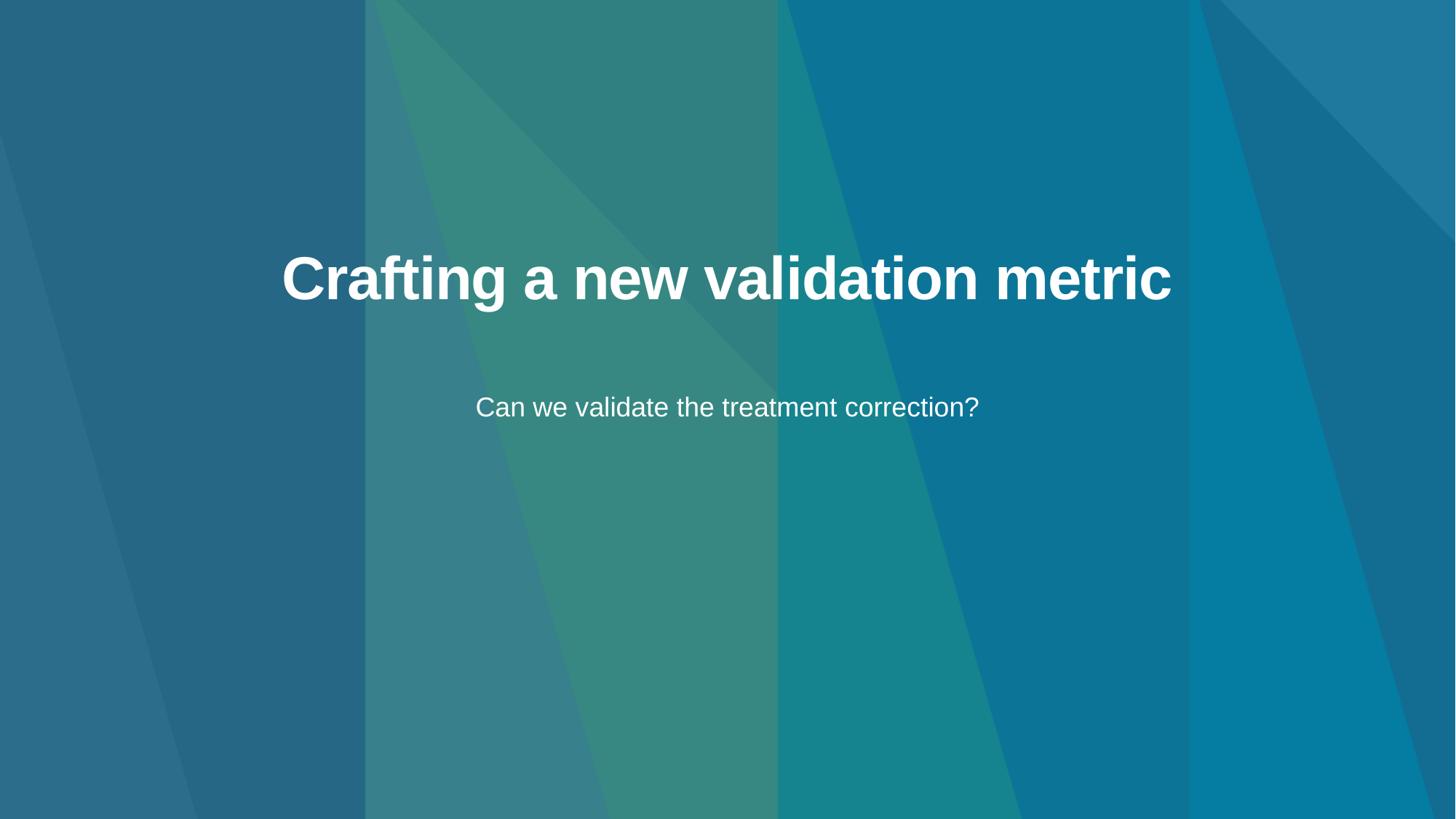

# Crafting a new validation metric
Can we validate the treatment correction?